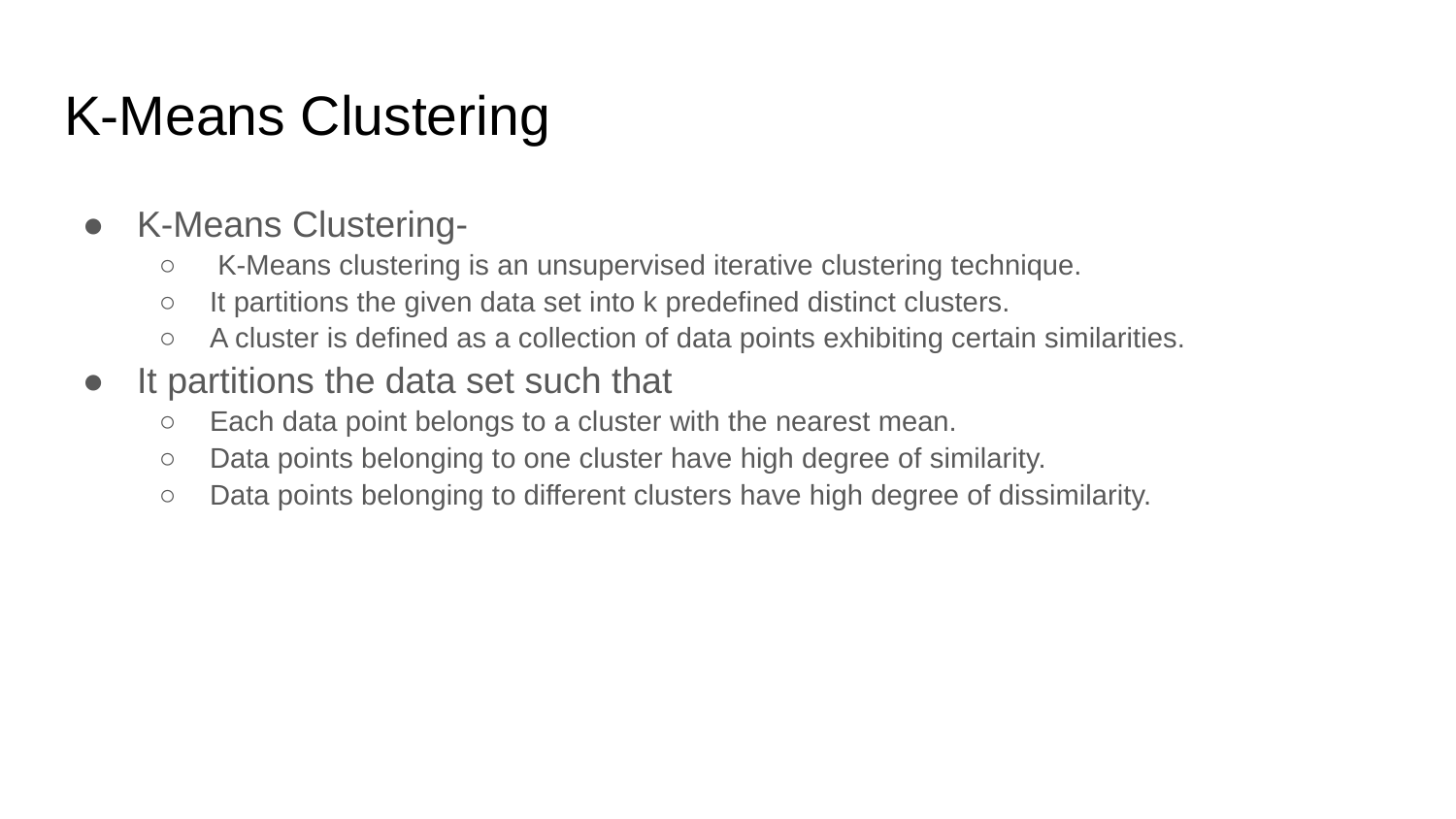

# K-Means Clustering
K-Means Clustering-
 K-Means clustering is an unsupervised iterative clustering technique.
It partitions the given data set into k predefined distinct clusters.
A cluster is defined as a collection of data points exhibiting certain similarities.
It partitions the data set such that
Each data point belongs to a cluster with the nearest mean.
Data points belonging to one cluster have high degree of similarity.
Data points belonging to different clusters have high degree of dissimilarity.